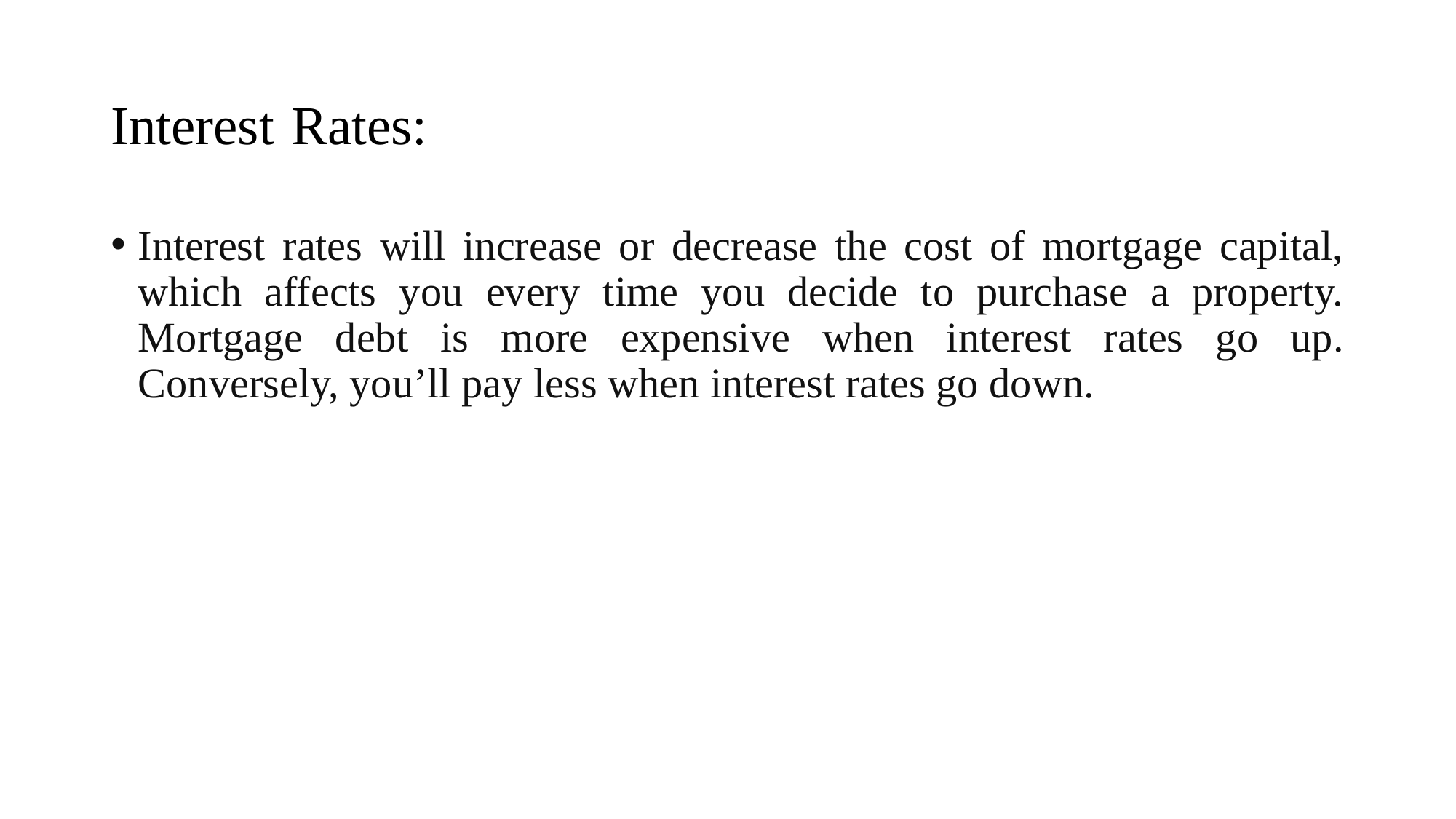

# Interest Rates:
Interest rates will increase or decrease the cost of mortgage capital, which affects you every time you decide to purchase a property. Mortgage debt is more expensive when interest rates go up. Conversely, you’ll pay less when interest rates go down.